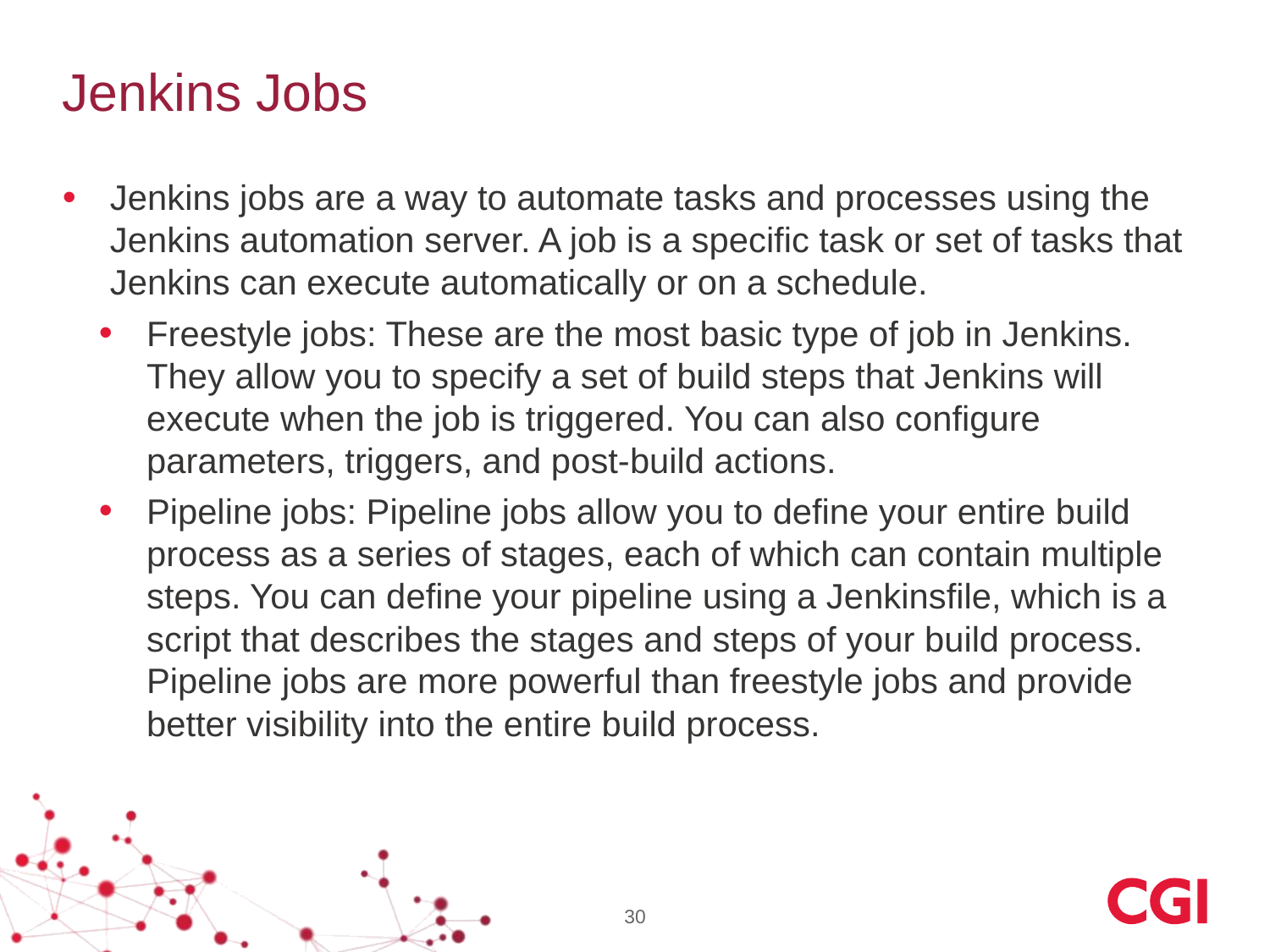

# Jenkins Jobs
Jenkins jobs are a way to automate tasks and processes using the Jenkins automation server. A job is a specific task or set of tasks that Jenkins can execute automatically or on a schedule.
Freestyle jobs: These are the most basic type of job in Jenkins. They allow you to specify a set of build steps that Jenkins will execute when the job is triggered. You can also configure parameters, triggers, and post-build actions.
Pipeline jobs: Pipeline jobs allow you to define your entire build process as a series of stages, each of which can contain multiple steps. You can define your pipeline using a Jenkinsfile, which is a script that describes the stages and steps of your build process. Pipeline jobs are more powerful than freestyle jobs and provide better visibility into the entire build process.
30